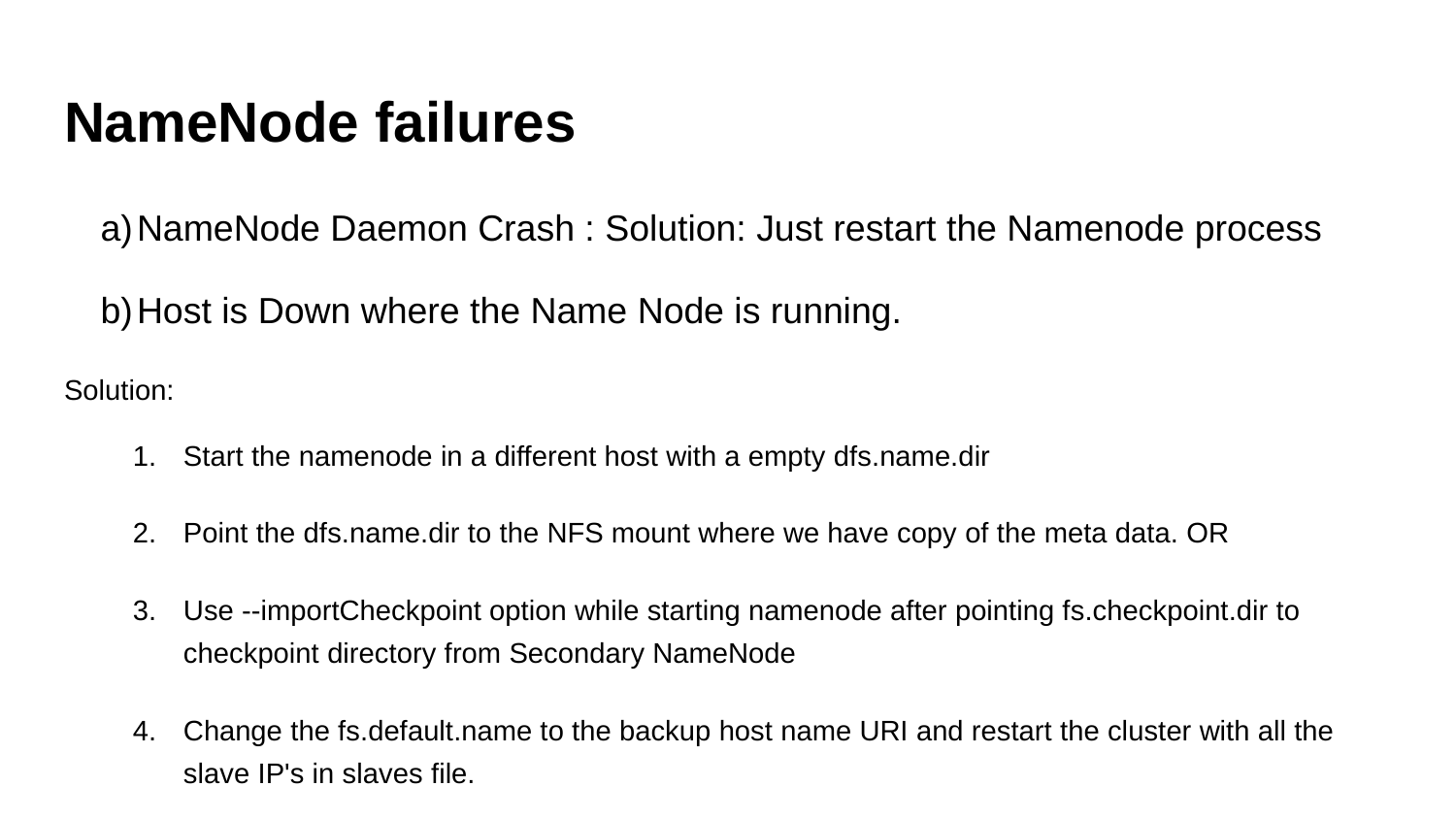

# NameNode failures
NameNode Daemon Crash : Solution: Just restart the Namenode process
Host is Down where the Name Node is running.
Solution:
Start the namenode in a different host with a empty dfs.name.dir
Point the dfs.name.dir to the NFS mount where we have copy of the meta data. OR
Use --importCheckpoint option while starting namenode after pointing fs.checkpoint.dir to checkpoint directory from Secondary NameNode
Change the fs.default.name to the backup host name URI and restart the cluster with all the slave IP's in slaves file.
Note - We may miss the edit that might have happened after the last checkpoint.